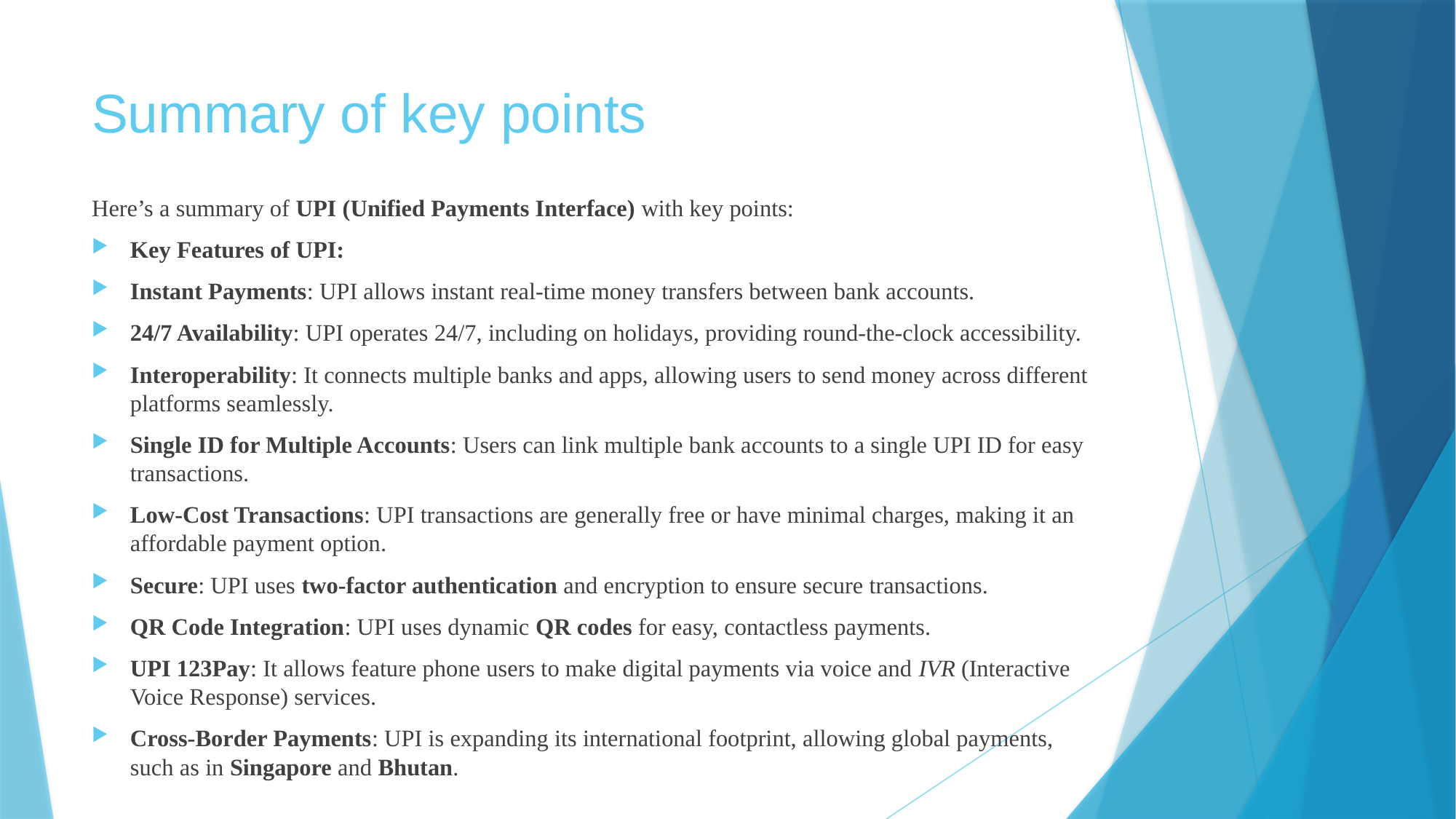

# Summary of key points
Here’s a summary of UPI (Unified Payments Interface) with key points:
Key Features of UPI:
Instant Payments: UPI allows instant real-time money transfers between bank accounts.
24/7 Availability: UPI operates 24/7, including on holidays, providing round-the-clock accessibility.
Interoperability: It connects multiple banks and apps, allowing users to send money across different platforms seamlessly.
Single ID for Multiple Accounts: Users can link multiple bank accounts to a single UPI ID for easy transactions.
Low-Cost Transactions: UPI transactions are generally free or have minimal charges, making it an affordable payment option.
Secure: UPI uses two-factor authentication and encryption to ensure secure transactions.
QR Code Integration: UPI uses dynamic QR codes for easy, contactless payments.
UPI 123Pay: It allows feature phone users to make digital payments via voice and IVR (Interactive Voice Response) services.
Cross-Border Payments: UPI is expanding its international footprint, allowing global payments, such as in Singapore and Bhutan.